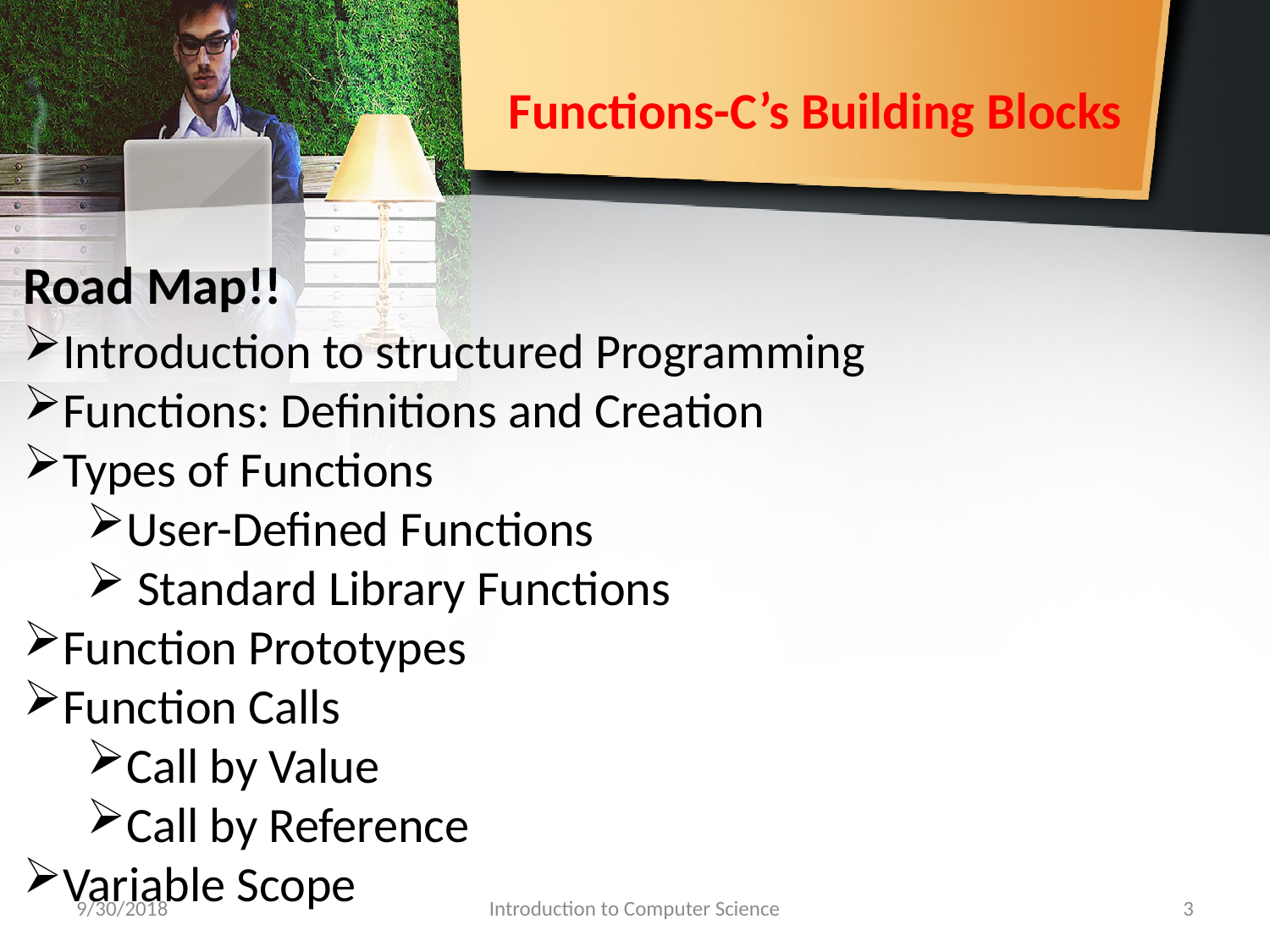

# Functions-C’s Building Blocks
Road Map!!
Introduction to structured Programming
Functions: Definitions and Creation
Types of Functions
User-Defined Functions
 Standard Library Functions
Function Prototypes
Function Calls
Call by Value
Call by Reference
Variable Scope
9/30/2018
Introduction to Computer Science
3